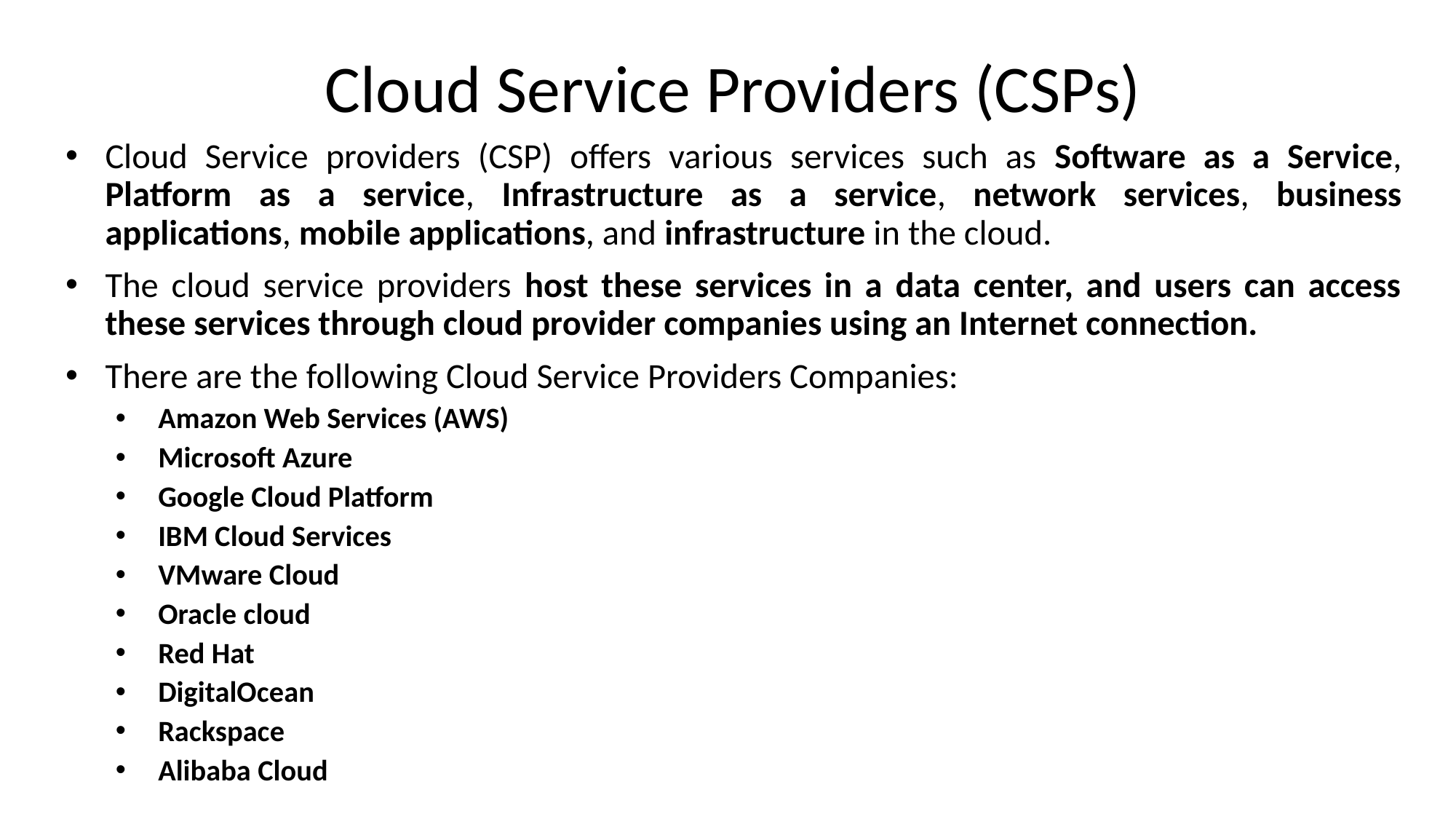

# Cloud Service Providers (CSPs)
Cloud Service providers (CSP) offers various services such as Software as a Service, Platform as a service, Infrastructure as a service, network services, business applications, mobile applications, and infrastructure in the cloud.
The cloud service providers host these services in a data center, and users can access these services through cloud provider companies using an Internet connection.
There are the following Cloud Service Providers Companies:
Amazon Web Services (AWS)
Microsoft Azure
Google Cloud Platform
IBM Cloud Services
VMware Cloud
Oracle cloud
Red Hat
DigitalOcean
Rackspace
Alibaba Cloud